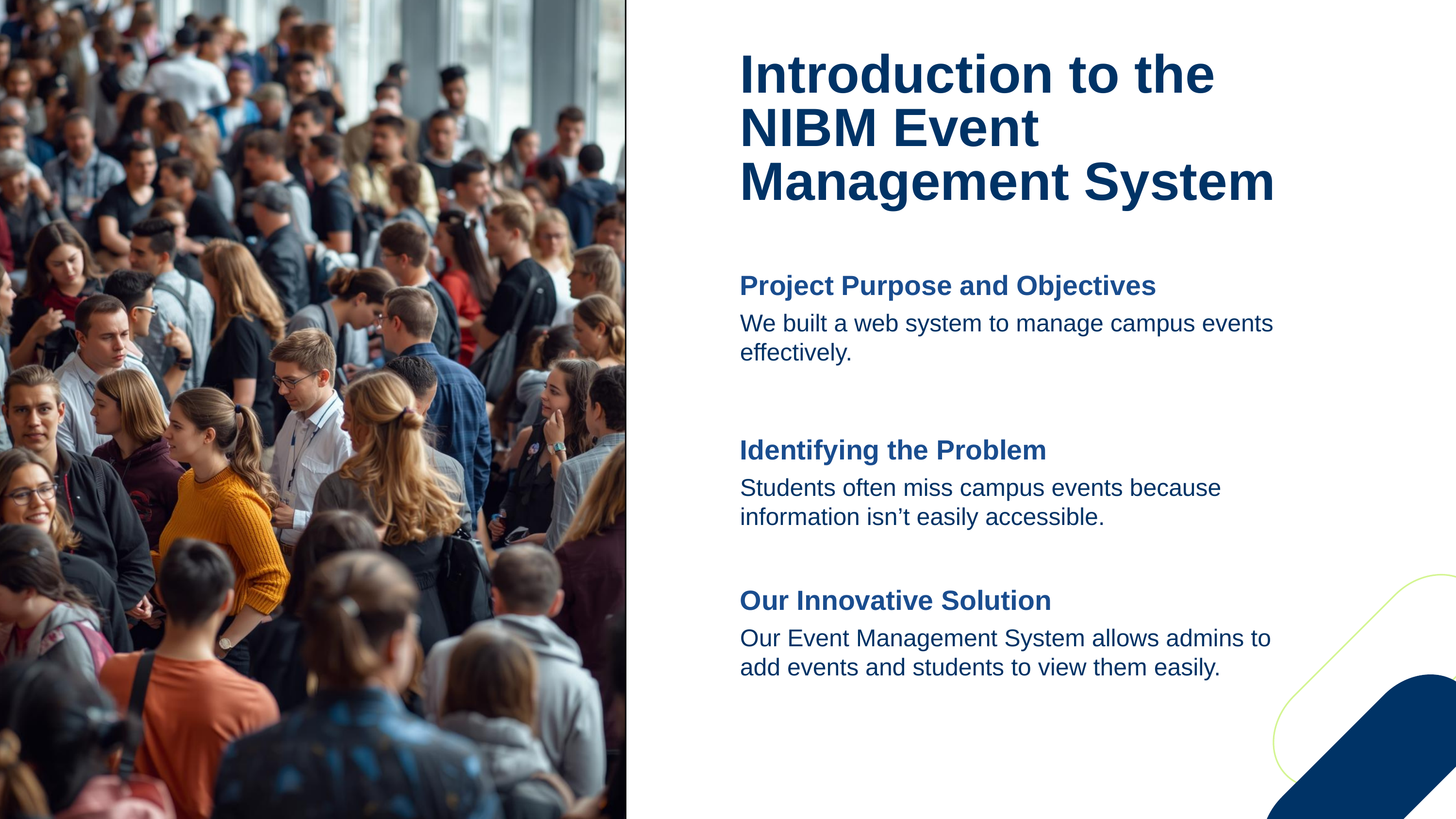

Introduction to the NIBM Event Management System
Project Purpose and Objectives
We built a web system to manage campus events effectively.
Identifying the Problem
Students often miss campus events because information isn’t easily accessible.

Our Innovative Solution
Our Event Management System allows admins to add events and students to view them easily.